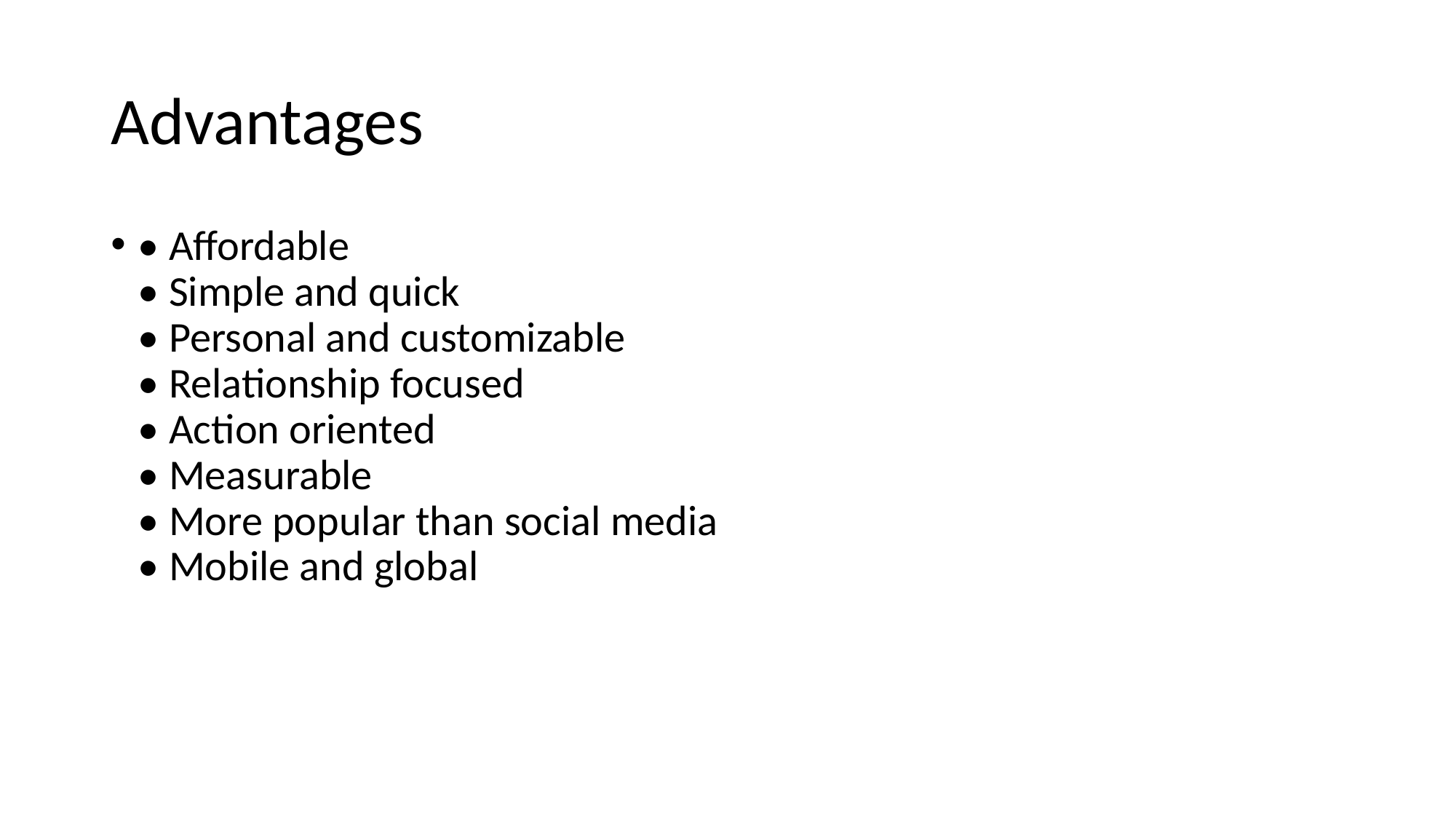

# Advantages
• Affordable
• Simple and quick
• Personal and customizable
• Relationship focused
• Action oriented
• Measurable
• More popular than social media
• Mobile and global